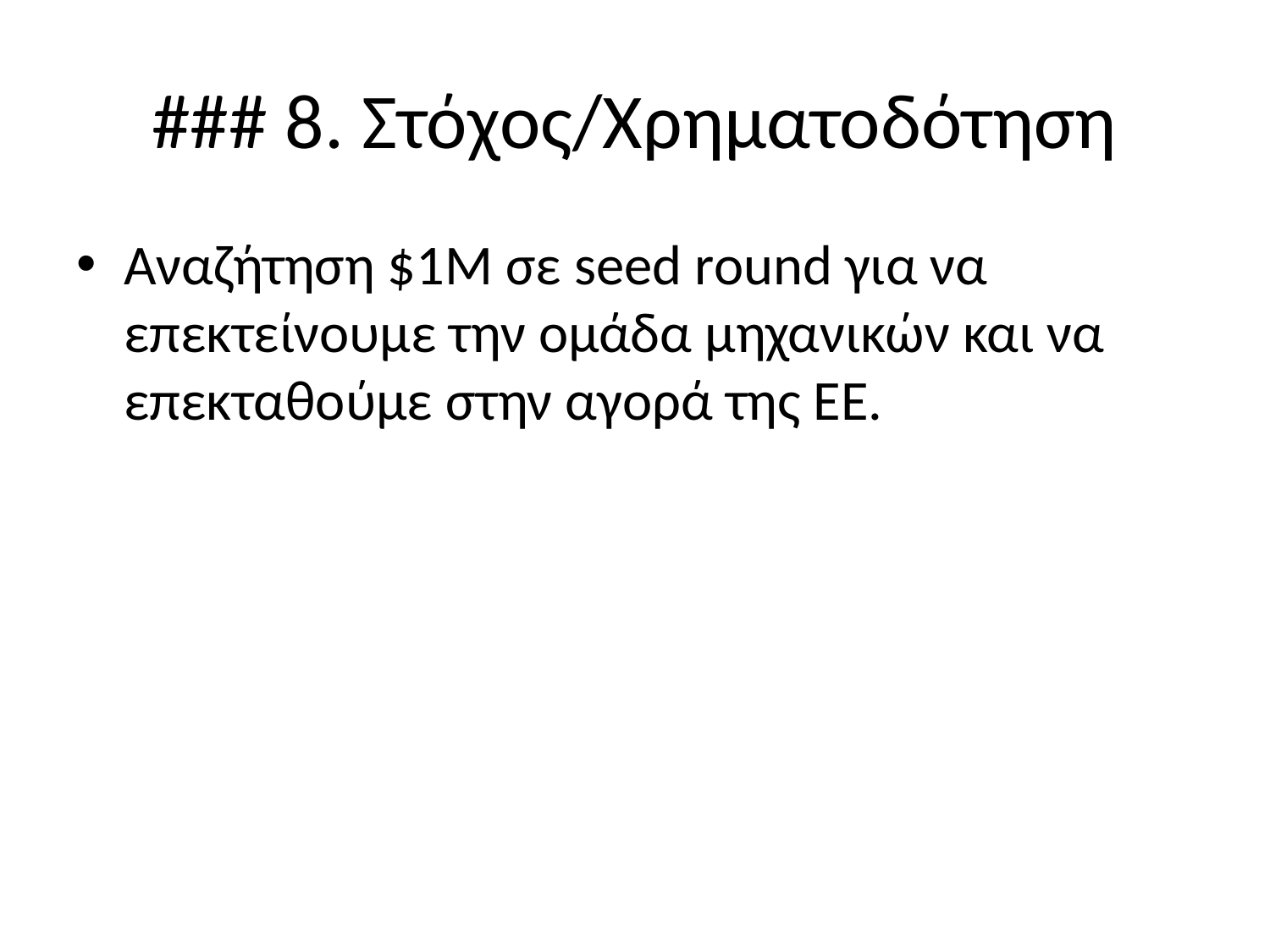

# ### 8. Στόχος/Χρηματοδότηση
Αναζήτηση $1M σε seed round για να επεκτείνουμε την ομάδα μηχανικών και να επεκταθούμε στην αγορά της ΕΕ.